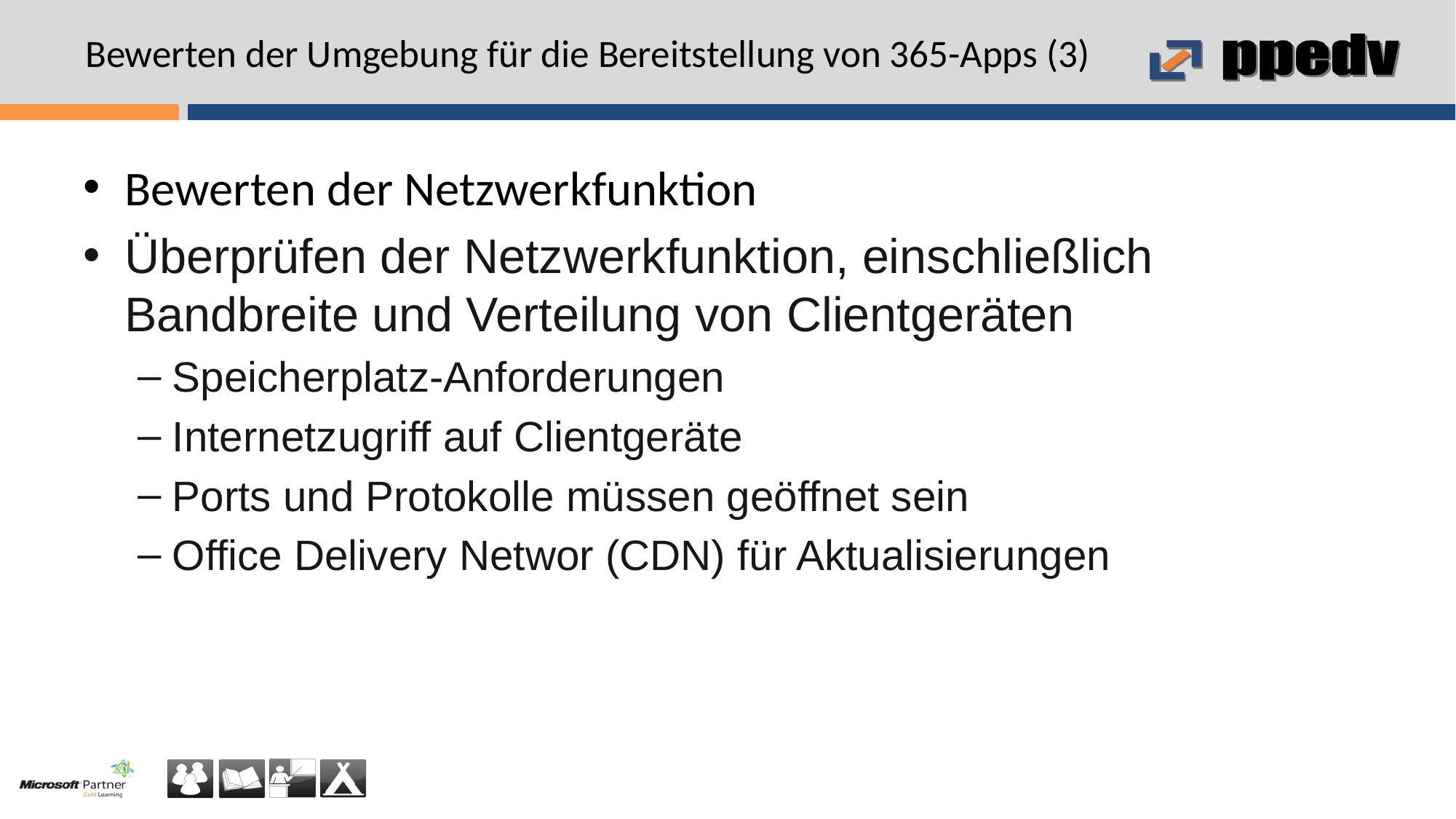

# Bewerten der Umgebung für die Bereitstellung von 365-Apps (3)
Bewerten der Netzwerkfunktion
Überprüfen der Netzwerkfunktion, einschließlich Bandbreite und Verteilung von Clientgeräten
Speicherplatz-Anforderungen
Internetzugriff auf Clientgeräte
Ports und Protokolle müssen geöffnet sein
Office Delivery Networ (CDN) für Aktualisierungen